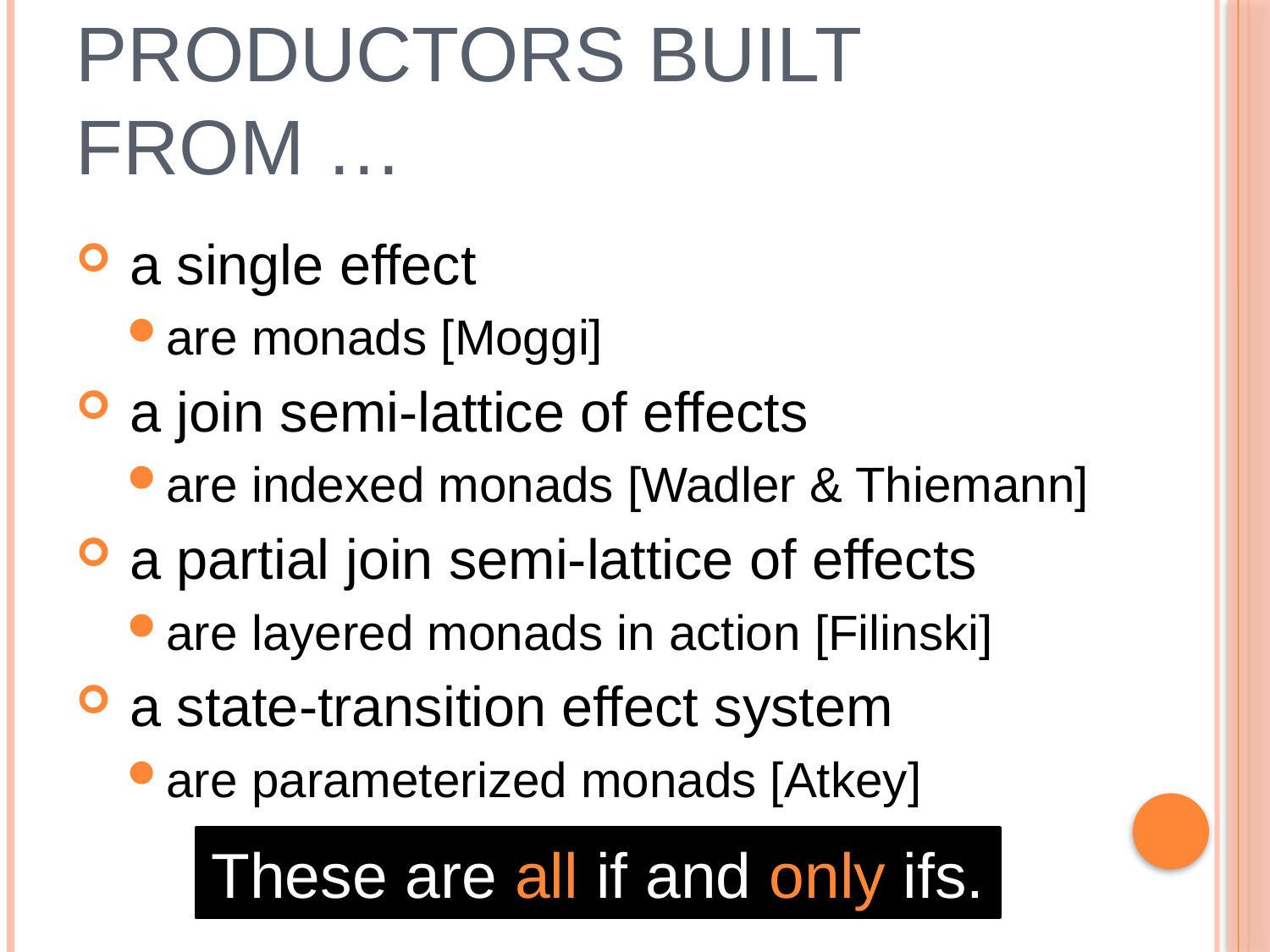

# Productors built from …
 a single effect
are monads [Moggi]
 a join semi-lattice of effects
are indexed monads [Wadler & Thiemann]
 a partial join semi-lattice of effects
are layered monads in action [Filinski]
 a state-transition effect system
are parameterized monads [Atkey]
These are all if and only ifs.